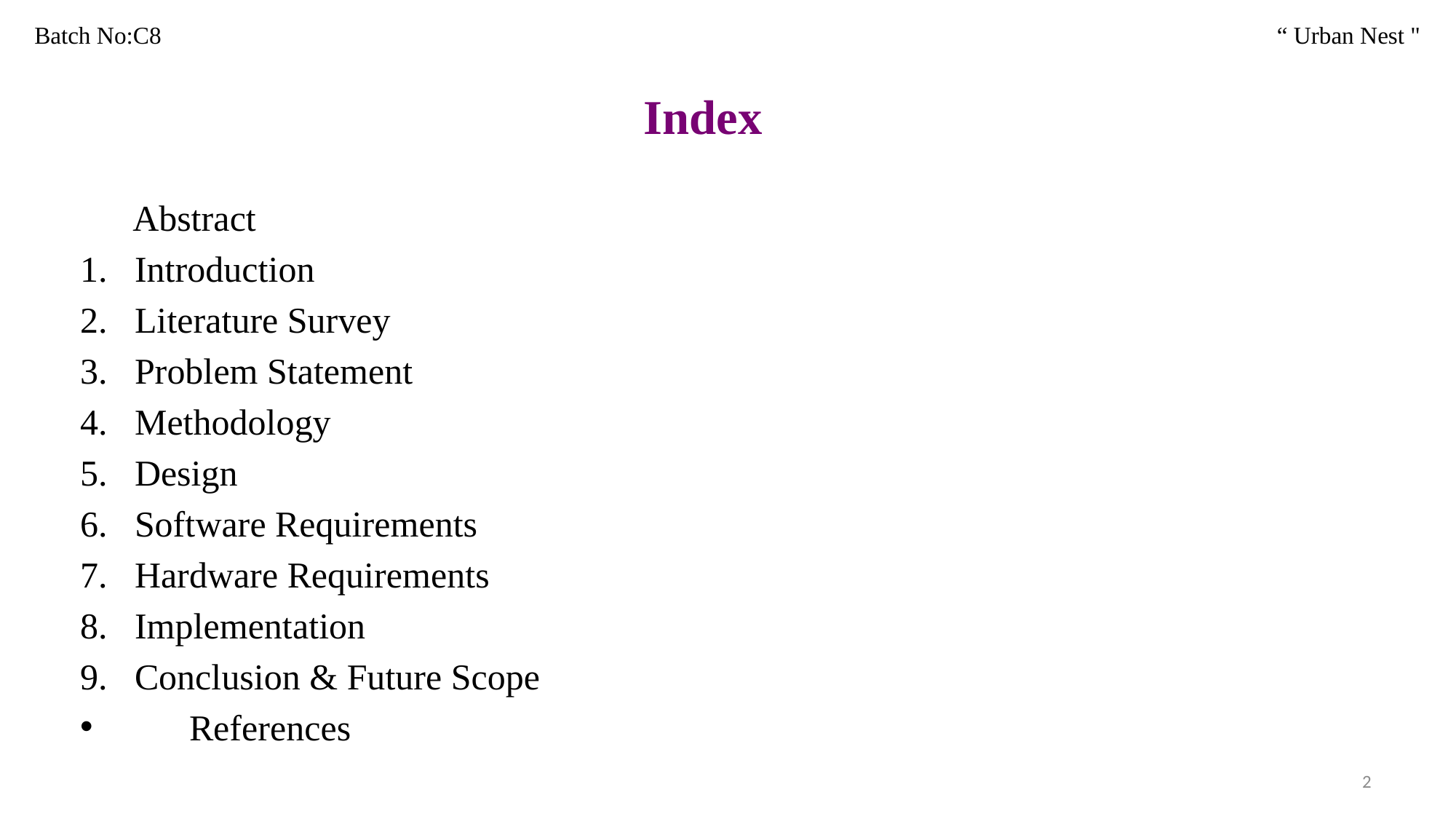

Batch No:C8          										       “ Urban Nest "
# Index
Abstract
Introduction
Literature Survey
Problem Statement
Methodology
Design
Software Requirements
Hardware Requirements
Implementation
Conclusion & Future Scope
      References

2